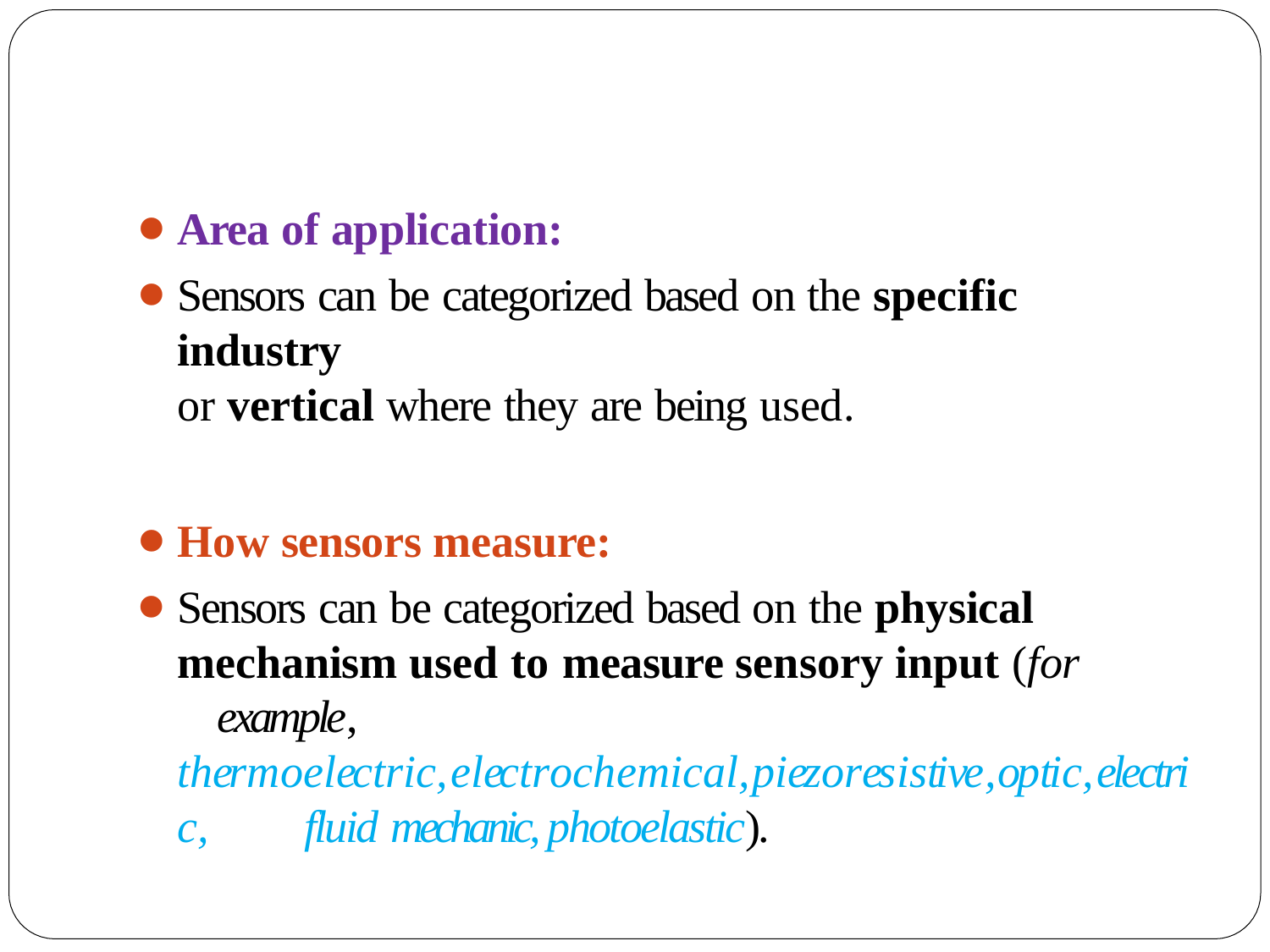

Area of application:
Sensors can be categorized based on the specific industry
or vertical where they are being used.

How sensors measure:
Sensors can be categorized based on the physical 	mechanism used to measure sensory input (for 	example, thermoelectric,electrochemical,piezoresistive,optic,electric, 	fluid mechanic, photoelastic).